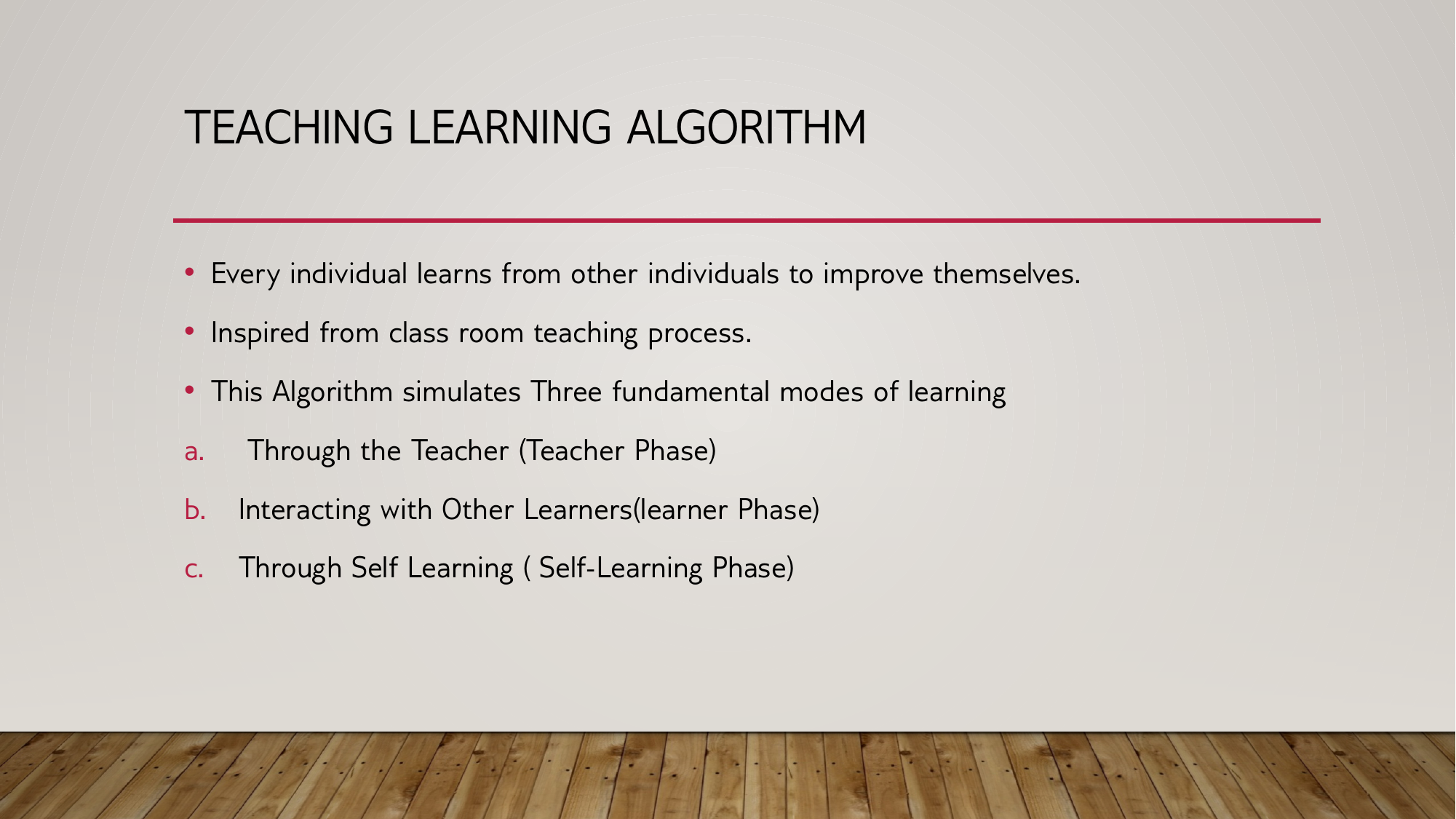

# Teaching Learning Algorithm
Every individual learns from other individuals to improve themselves.
Inspired from class room teaching process.
This Algorithm simulates Three fundamental modes of learning
 Through the Teacher (Teacher Phase)
Interacting with Other Learners(learner Phase)
Through Self Learning ( Self-Learning Phase)